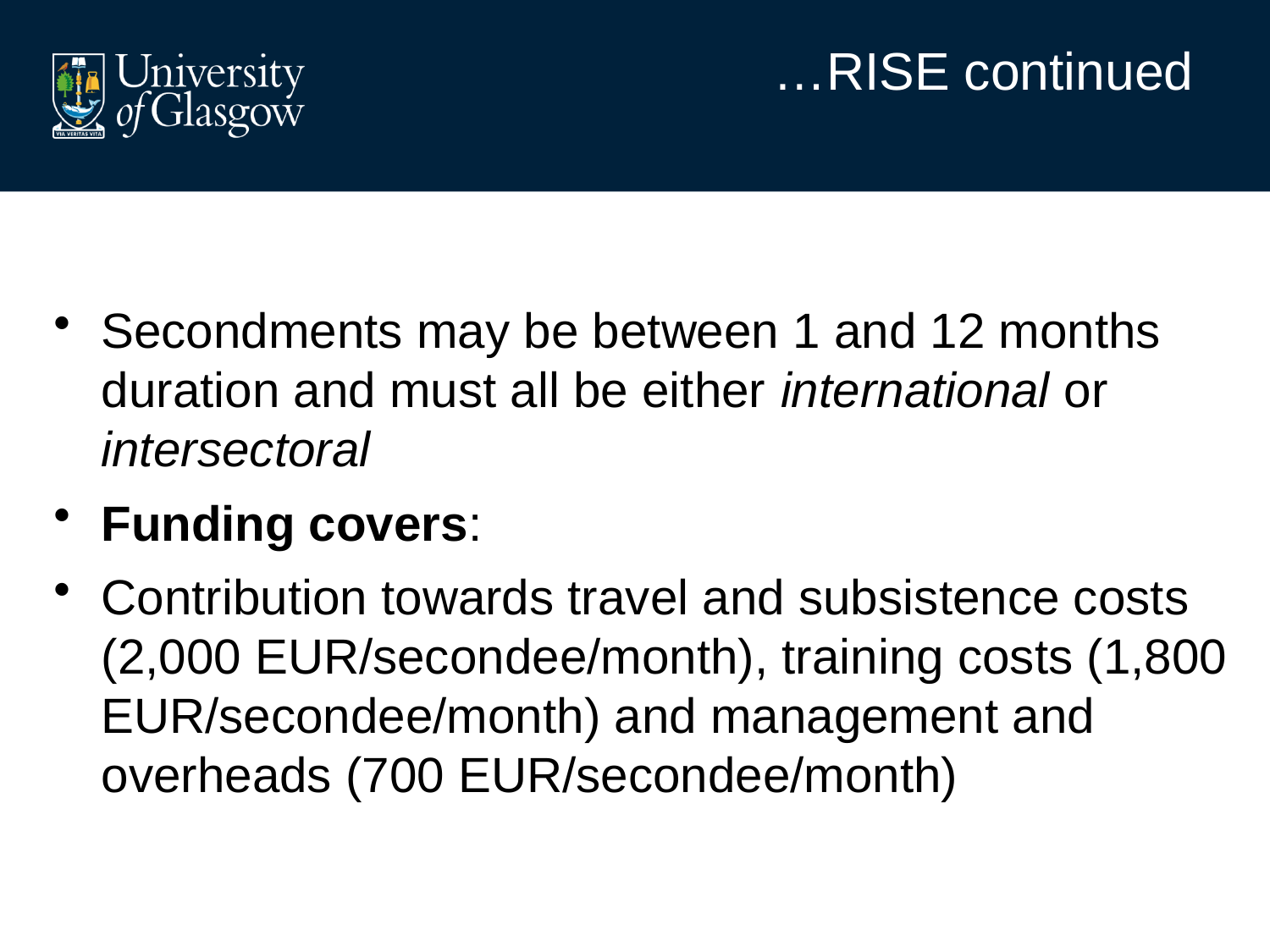

# …RISE continued

Secondments may be between 1 and 12 months duration and must all be either international or intersectoral
Funding covers:
Contribution towards travel and subsistence costs (2,000 EUR/secondee/month), training costs (1,800 EUR/secondee/month) and management and overheads (700 EUR/secondee/month)